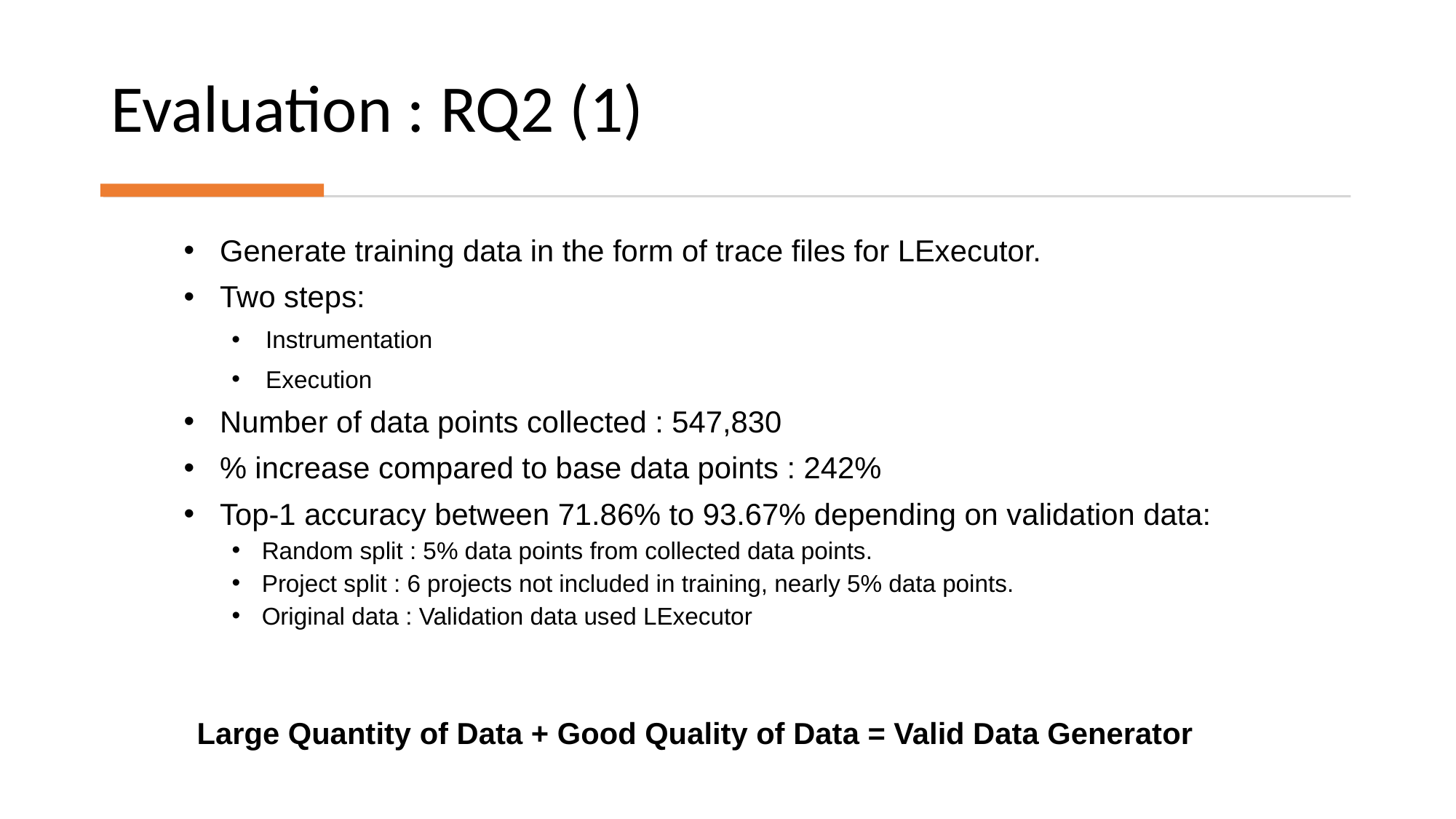

# Evaluation : RQ2 (1)

Generate training data in the form of trace files for LExecutor.
Two steps:
Instrumentation
Execution
Number of data points collected : 547,830
% increase compared to base data points : 242%
Top-1 accuracy between 71.86% to 93.67% depending on validation data:
Random split : 5% data points from collected data points.
Project split : 6 projects not included in training, nearly 5% data points.
Original data : Validation data used LExecutor
Large Quantity of Data + Good Quality of Data = Valid Data Generator
18